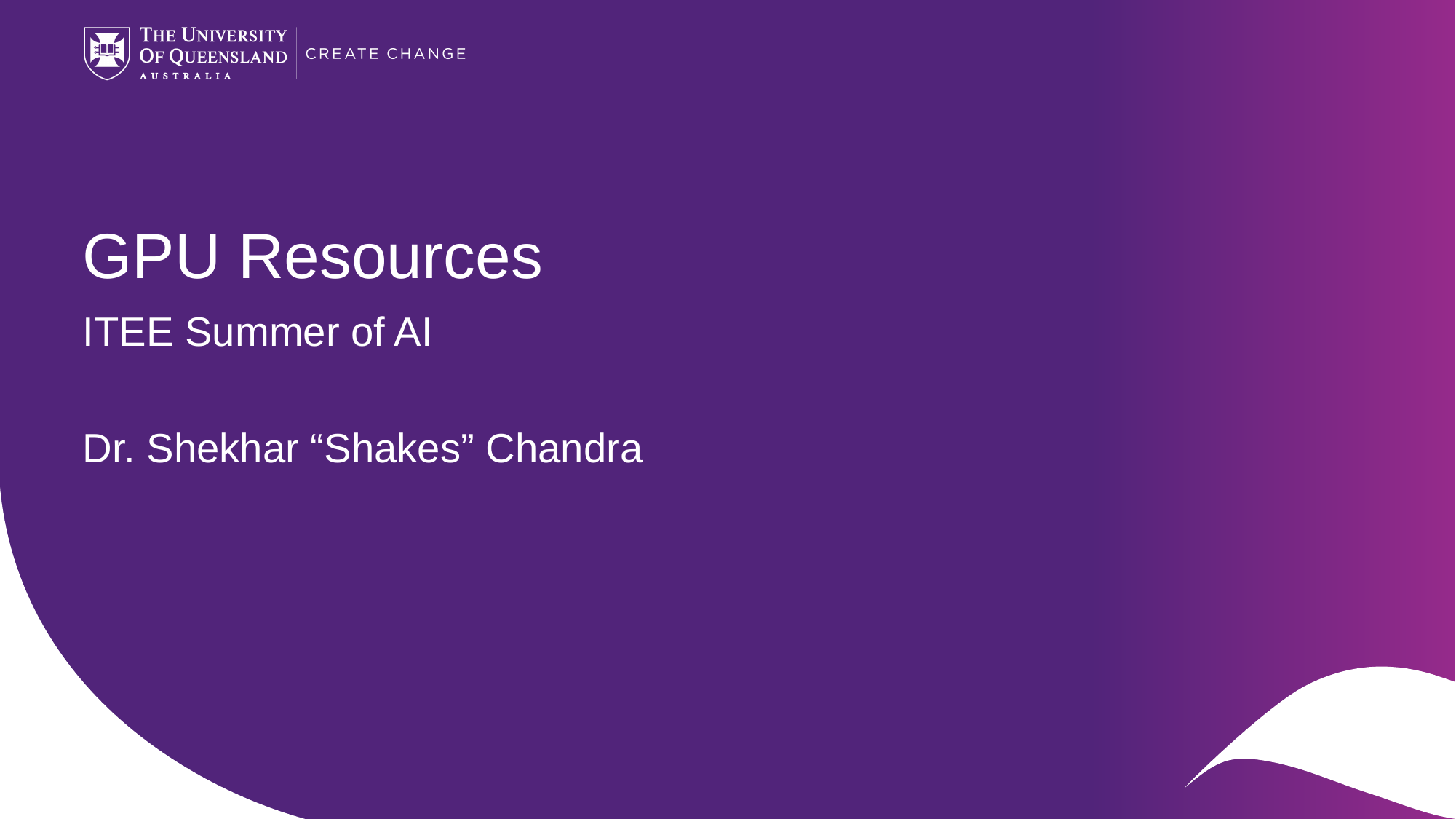

# GPU Resources
ITEE Summer of AI

Dr. Shekhar “Shakes” Chandra